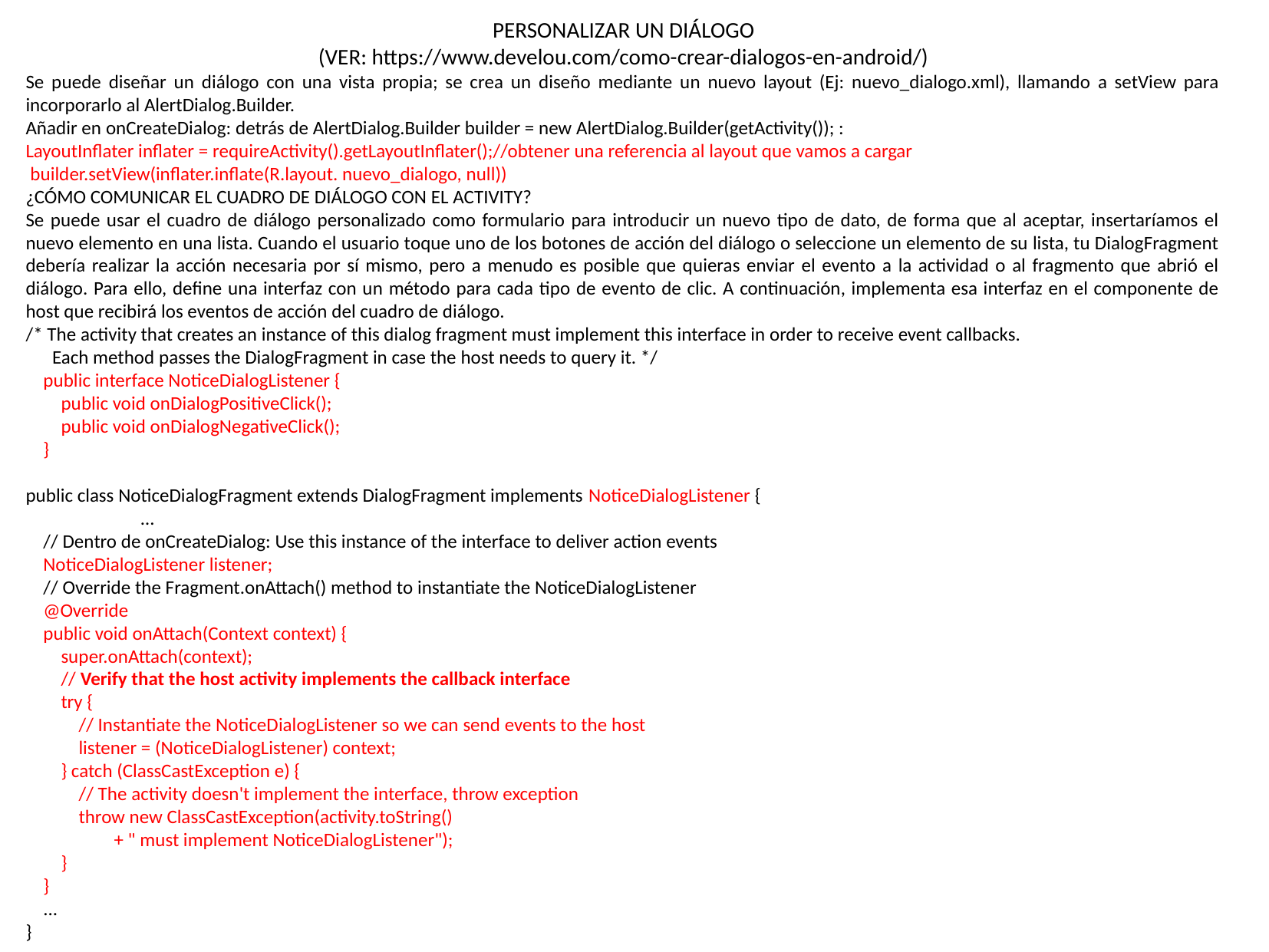

PERSONALIZAR UN DIÁLOGO
(VER: https://www.develou.com/como-crear-dialogos-en-android/)
Se puede diseñar un diálogo con una vista propia; se crea un diseño mediante un nuevo layout (Ej: nuevo_dialogo.xml), llamando a setView para incorporarlo al AlertDialog.Builder.
Añadir en onCreateDialog: detrás de AlertDialog.Builder builder = new AlertDialog.Builder(getActivity()); :
LayoutInflater inflater = requireActivity().getLayoutInflater();//obtener una referencia al layout que vamos a cargar
 builder.setView(inflater.inflate(R.layout. nuevo_dialogo, null))
¿CÓMO COMUNICAR EL CUADRO DE DIÁLOGO CON EL ACTIVITY?
Se puede usar el cuadro de diálogo personalizado como formulario para introducir un nuevo tipo de dato, de forma que al aceptar, insertaríamos el nuevo elemento en una lista. Cuando el usuario toque uno de los botones de acción del diálogo o seleccione un elemento de su lista, tu DialogFragment debería realizar la acción necesaria por sí mismo, pero a menudo es posible que quieras enviar el evento a la actividad o al fragmento que abrió el diálogo. Para ello, define una interfaz con un método para cada tipo de evento de clic. A continuación, implementa esa interfaz en el componente de host que recibirá los eventos de acción del cuadro de diálogo.
/* The activity that creates an instance of this dialog fragment must implement this interface in order to receive event callbacks.
      Each method passes the DialogFragment in case the host needs to query it. */
    public interface NoticeDialogListener {
        public void onDialogPositiveClick();
        public void onDialogNegativeClick();
    }

public class NoticeDialogFragment extends DialogFragment implements NoticeDialogListener {
	…
    // Dentro de onCreateDialog: Use this instance of the interface to deliver action events
    NoticeDialogListener listener;
    // Override the Fragment.onAttach() method to instantiate the NoticeDialogListener
    @Override
    public void onAttach(Context context) {
        super.onAttach(context);
        // Verify that the host activity implements the callback interface
        try {
            // Instantiate the NoticeDialogListener so we can send events to the host
            listener = (NoticeDialogListener) context;
        } catch (ClassCastException e) {
            // The activity doesn't implement the interface, throw exception
            throw new ClassCastException(activity.toString()
                    + " must implement NoticeDialogListener");
        }
    }
    ...
}